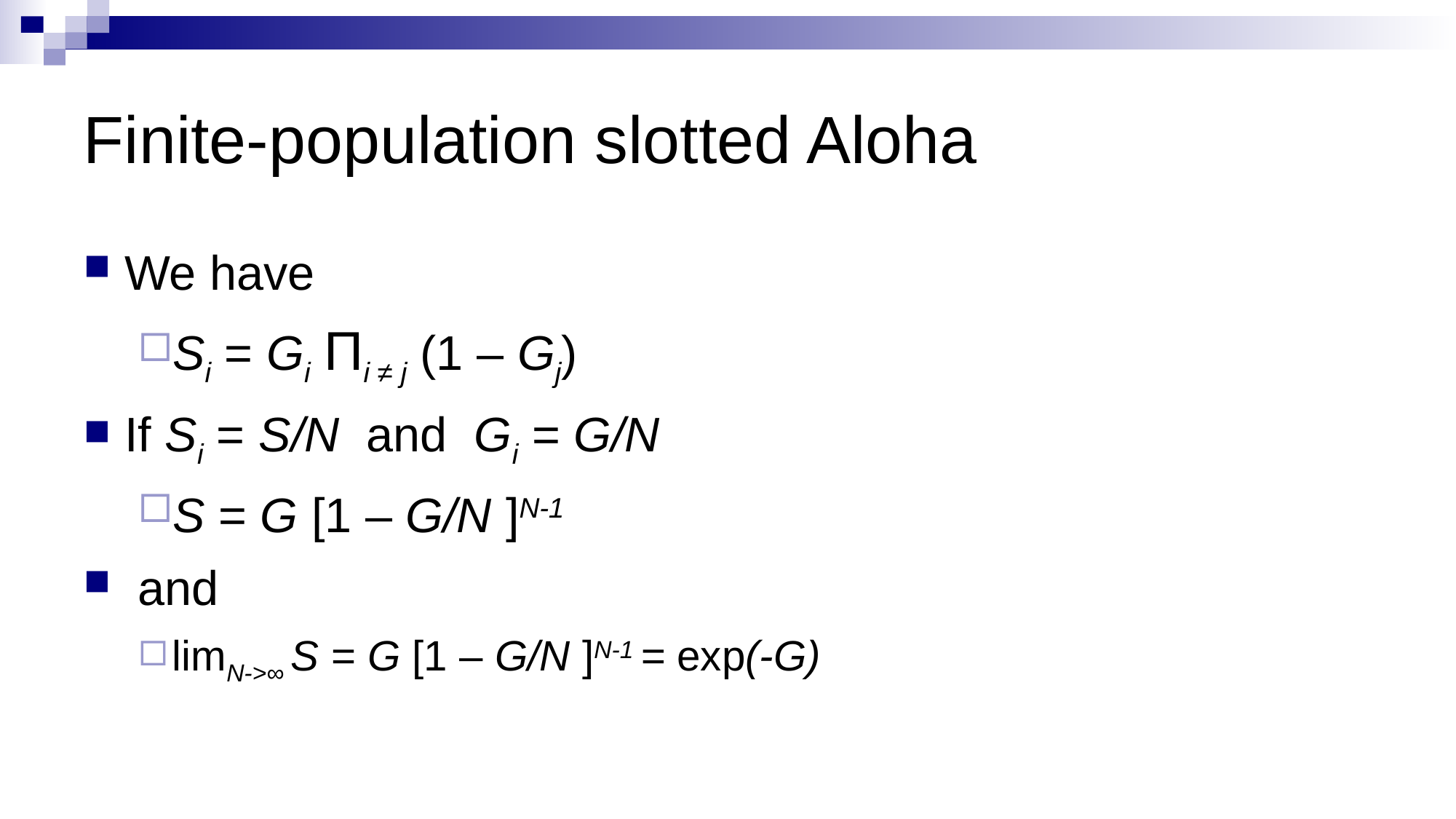

# Finite-population slotted Aloha
We have
Si = Gi Πi ≠ j (1 – Gj)
If Si = S/N  and  Gi = G/N
S = G [1 – G/N ]N-1
 and
limN->∞ S = G [1 – G/N ]N-1 = exp(-G)